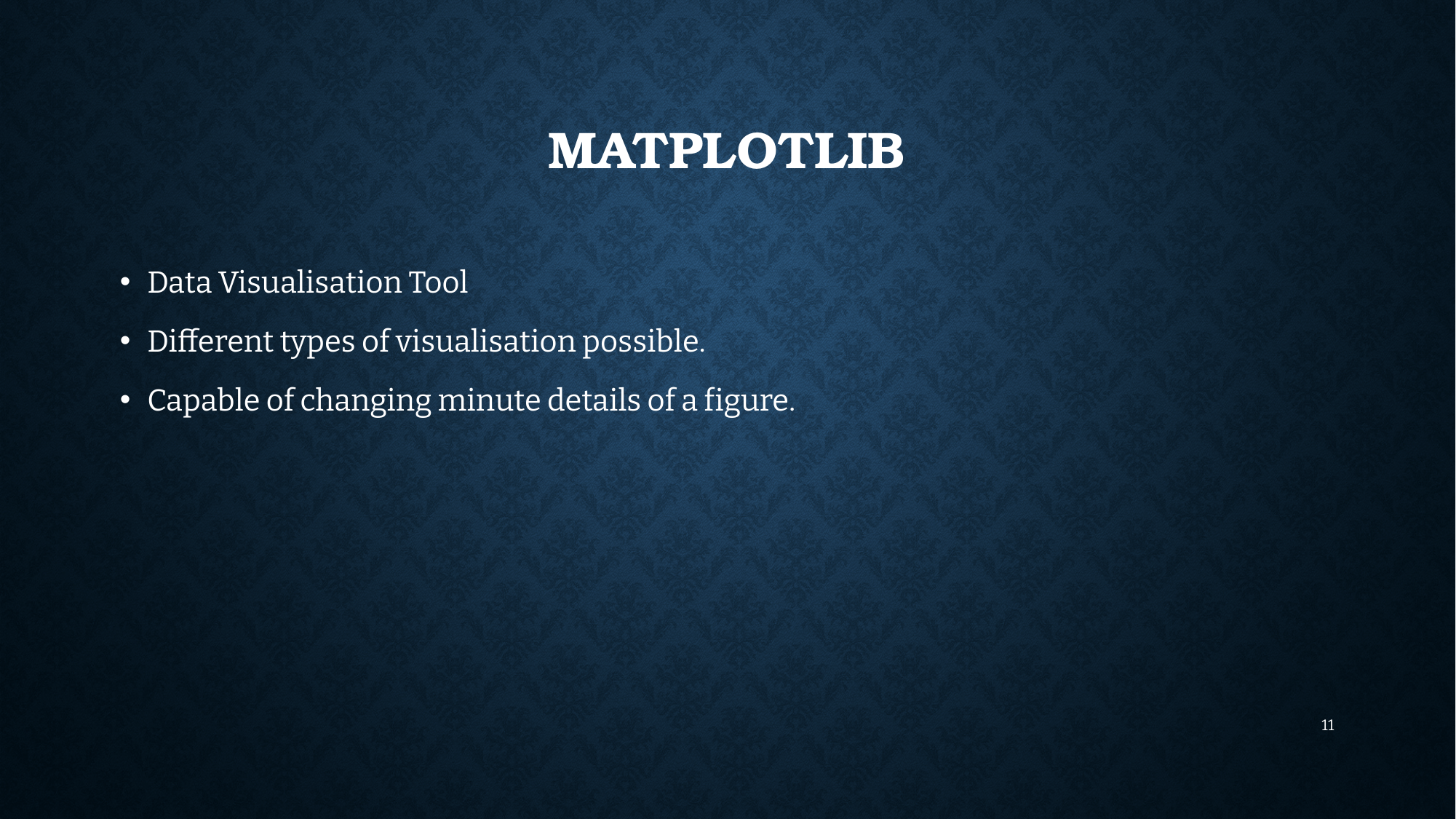

# MATPLOTLIB
Data Visualisation Tool
Different types of visualisation possible.
Capable of changing minute details of a figure.
11